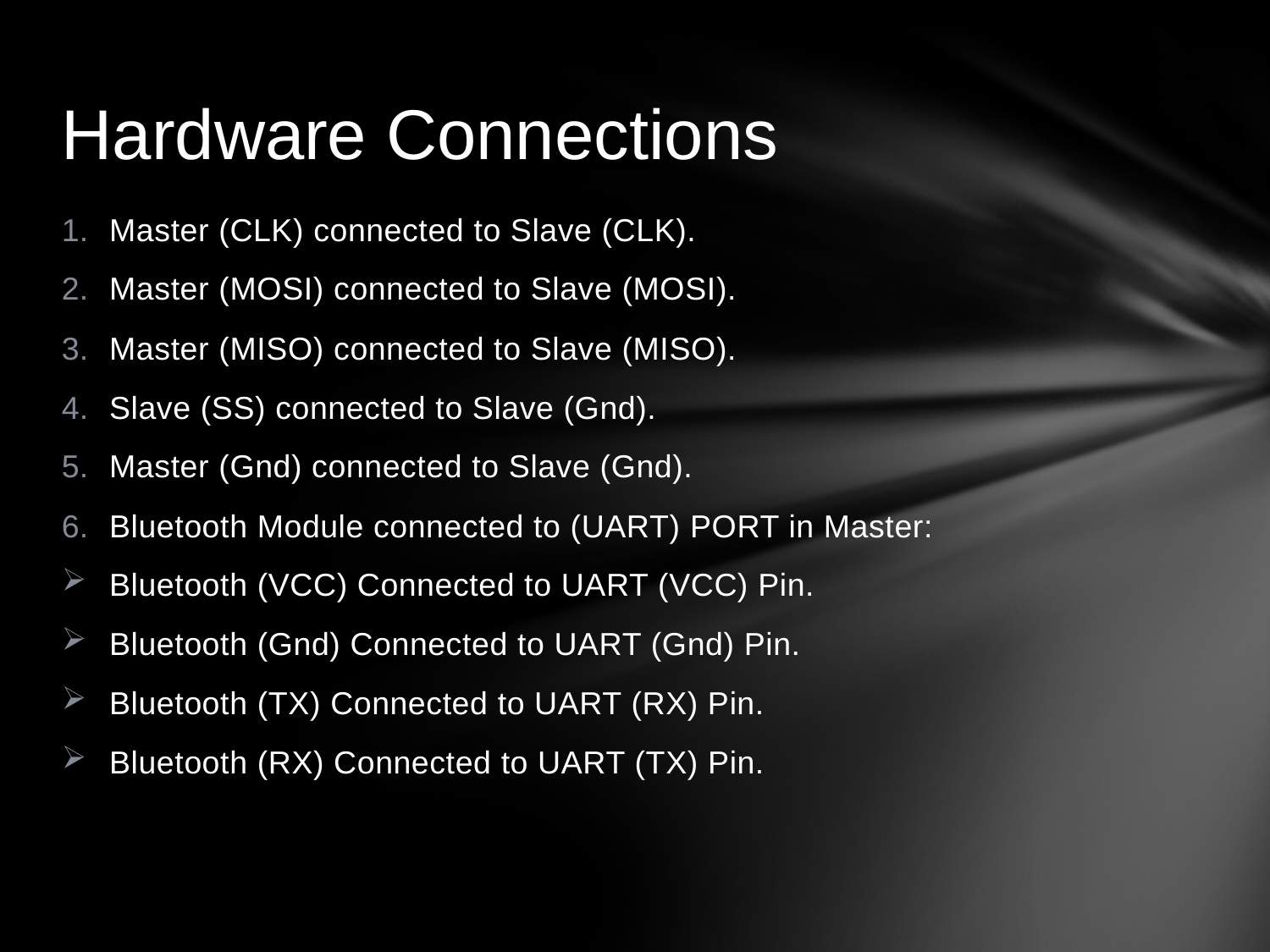

# Hardware Connections
Master (CLK) connected to Slave (CLK).
Master (MOSI) connected to Slave (MOSI).
Master (MISO) connected to Slave (MISO).
Slave (SS) connected to Slave (Gnd).
Master (Gnd) connected to Slave (Gnd).
Bluetooth Module connected to (UART) PORT in Master:
Bluetooth (VCC) Connected to UART (VCC) Pin.
Bluetooth (Gnd) Connected to UART (Gnd) Pin.
Bluetooth (TX) Connected to UART (RX) Pin.
Bluetooth (RX) Connected to UART (TX) Pin.